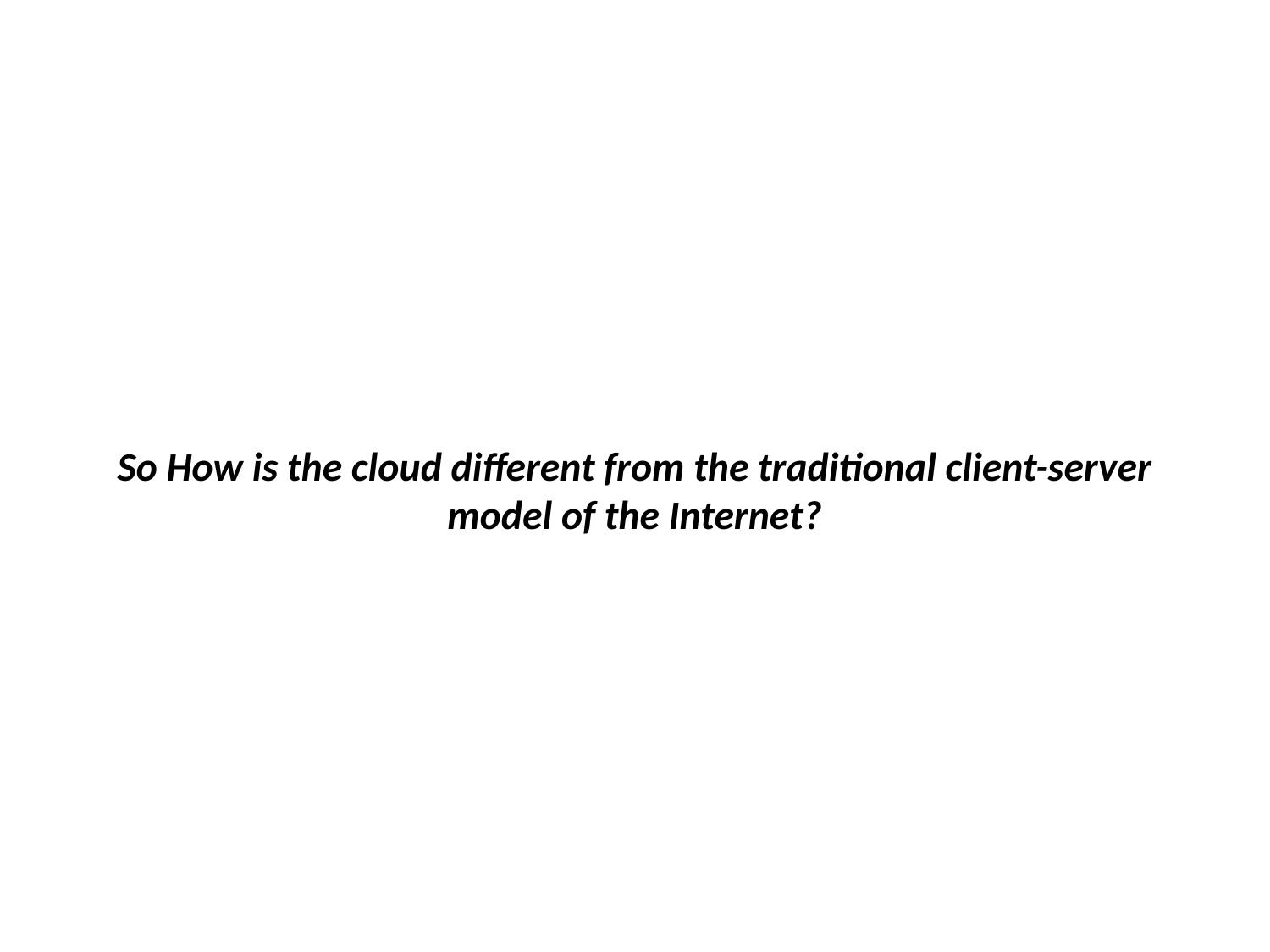

# So How is the cloud different from the traditional client-server model of the Internet?